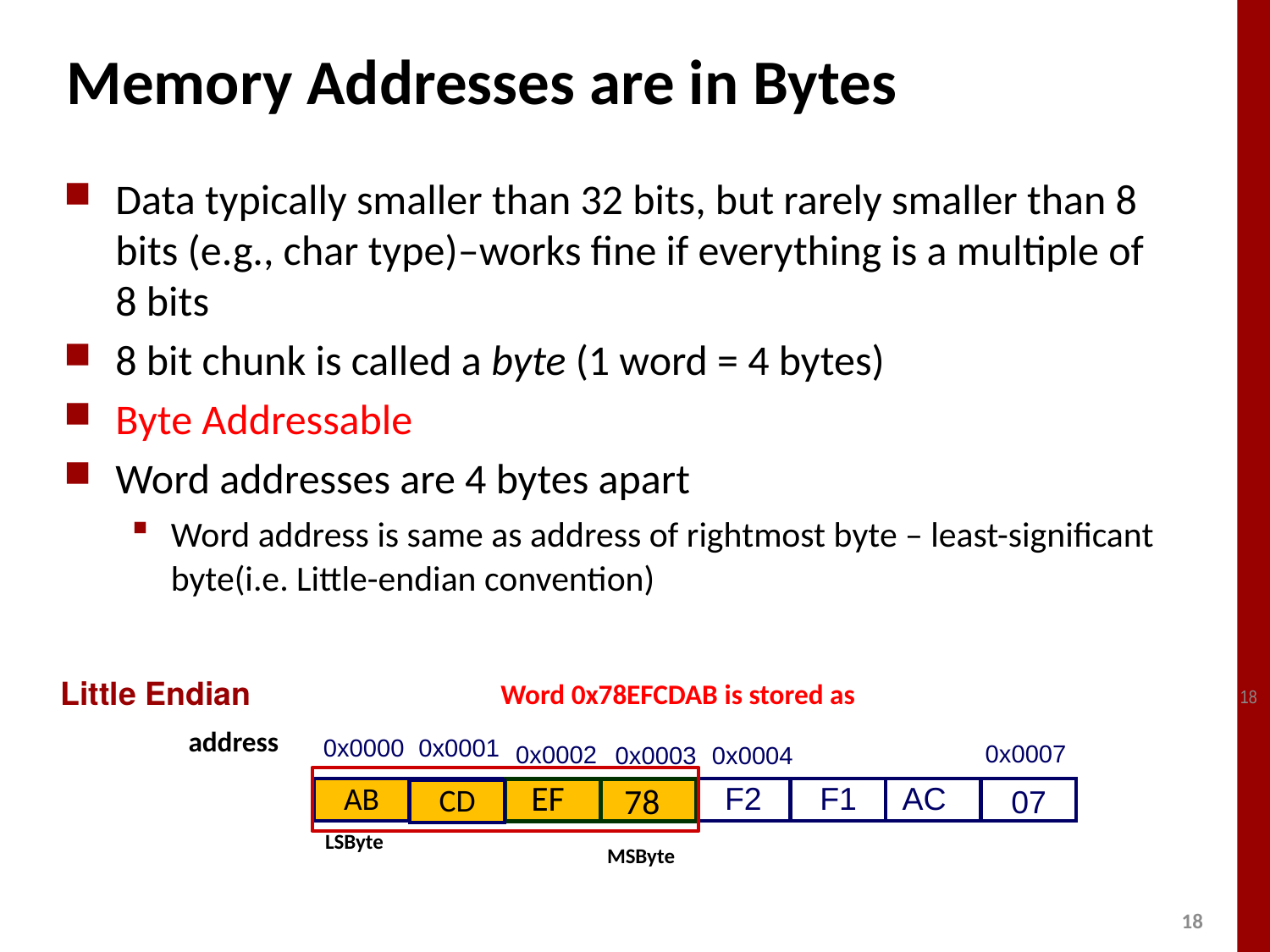

# Memory Addresses are in Bytes
Data typically smaller than 32 bits, but rarely smaller than 8 bits (e.g., char type)–works fine if everything is a multiple of 8 bits
8 bit chunk is called a byte (1 word = 4 bytes)
Byte Addressable
Word addresses are 4 bytes apart
Word address is same as address of rightmost byte – least-significant byte(i.e. Little-endian convention)
Word 0x78EFCDAB is stored as
Little Endian
address

0x0000

0x0001

0x0002

0x0003
67

45

23

01

AB

0x0007
0x0004

EF
78
AC

F2
F1
07
CD
LSByte
MSByte
18